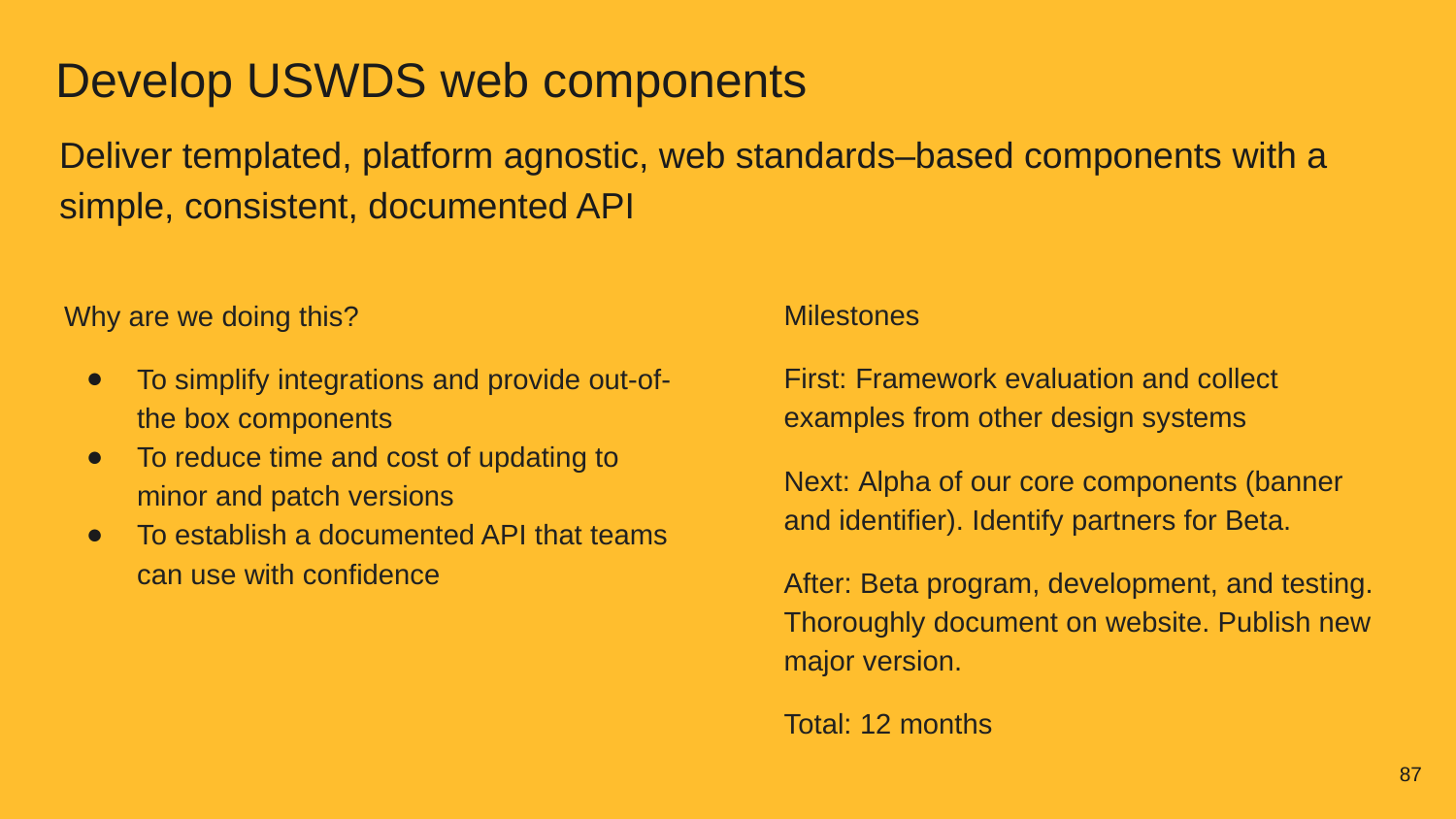

# Develop USWDS web components
Deliver templated, platform agnostic, web standards–based components with a simple, consistent, documented API
Milestones
First: Framework evaluation and collect examples from other design systems
Next: Alpha of our core components (banner and identifier). Identify partners for Beta.
After: Beta program, development, and testing. Thoroughly document on website. Publish new major version.
Total: 12 months

Why are we doing this?
To simplify integrations and provide out-of-the box components
To reduce time and cost of updating to  minor and patch versions
To establish a documented API that teams can use with confidence

87